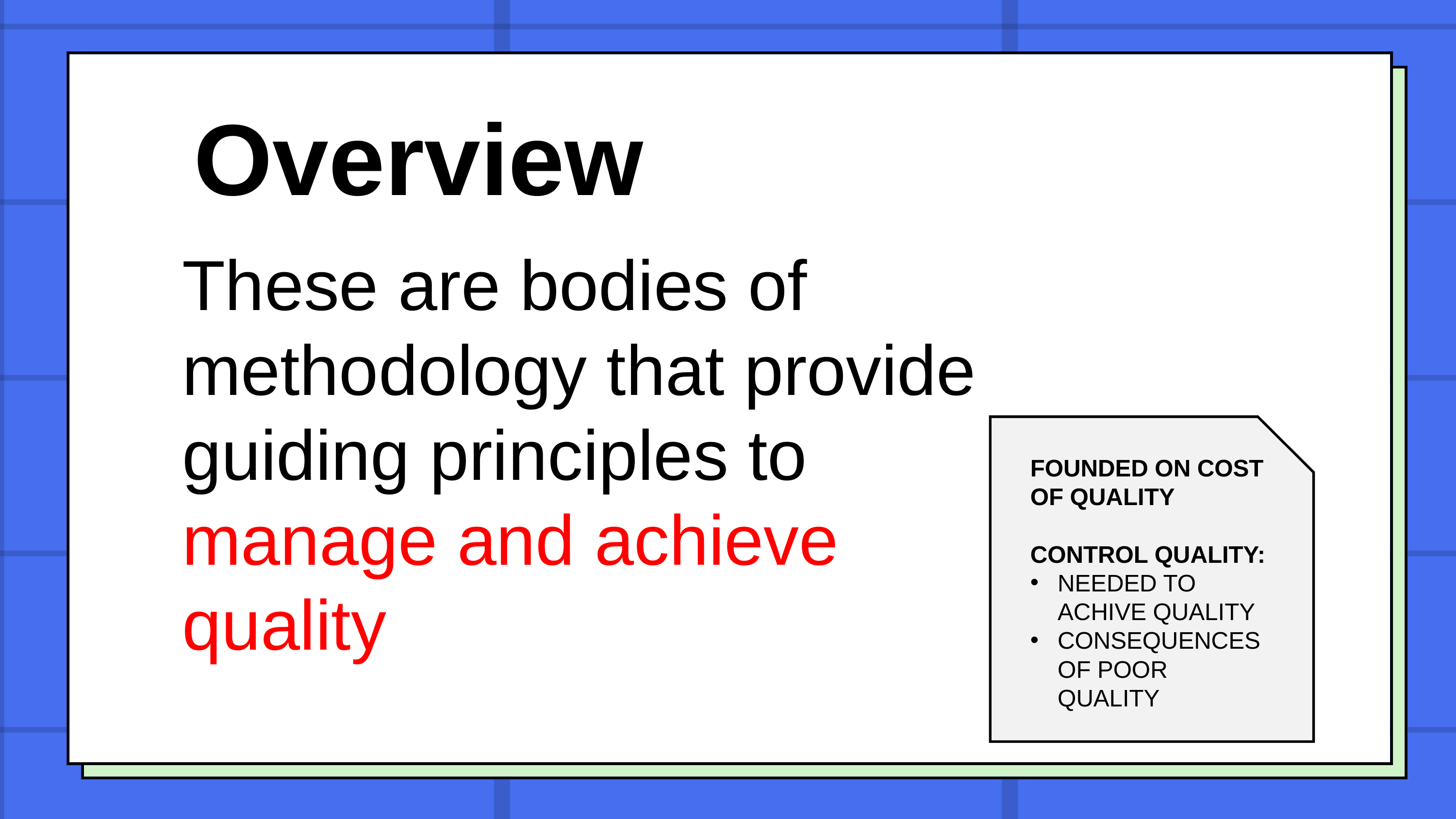

Overview
These are bodies of methodology that provide guiding principles to manage and achieve quality

FOUNDED ON COST OF QUALITY

CONTROL QUALITY:
NEEDED TO ACHIVE QUALITY
CONSEQUENCES OF POOR QUALITY